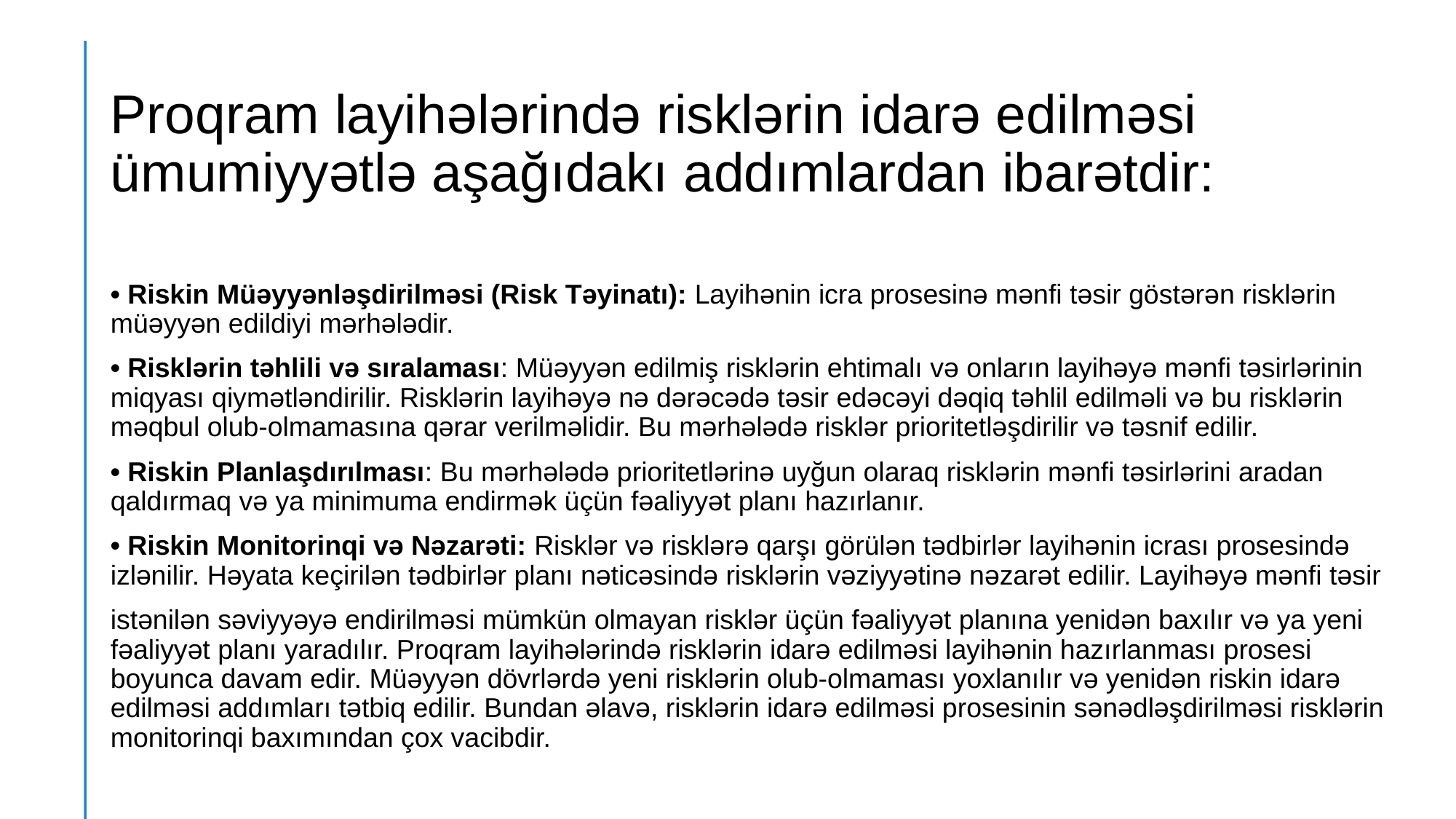

# Proqram layihələrində risklərin idarə edilməsi ümumiyyətlə aşağıdakı addımlardan ibarətdir:
• Riskin Müəyyənləşdirilməsi (Risk Təyinatı): Layihənin icra prosesinə mənfi təsir göstərən risklərin müəyyən edildiyi mərhələdir.
• Risklərin təhlili və sıralaması: Müəyyən edilmiş risklərin ehtimalı və onların layihəyə mənfi təsirlərinin miqyası qiymətləndirilir. Risklərin layihəyə nə dərəcədə təsir edəcəyi dəqiq təhlil edilməli və bu risklərin məqbul olub-olmamasına qərar verilməlidir. Bu mərhələdə risklər prioritetləşdirilir və təsnif edilir.
• Riskin Planlaşdırılması: Bu mərhələdə prioritetlərinə uyğun olaraq risklərin mənfi təsirlərini aradan qaldırmaq və ya minimuma endirmək üçün fəaliyyət planı hazırlanır.
• Riskin Monitorinqi və Nəzarəti: Risklər və risklərə qarşı görülən tədbirlər layihənin icrası prosesində izlənilir. Həyata keçirilən tədbirlər planı nəticəsində risklərin vəziyyətinə nəzarət edilir. Layihəyə mənfi təsir
istənilən səviyyəyə endirilməsi mümkün olmayan risklər üçün fəaliyyət planına yenidən baxılır və ya yeni fəaliyyət planı yaradılır. Proqram layihələrində risklərin idarə edilməsi layihənin hazırlanması prosesi boyunca davam edir. Müəyyən dövrlərdə yeni risklərin olub-olmaması yoxlanılır və yenidən riskin idarə edilməsi addımları tətbiq edilir. Bundan əlavə, risklərin idarə edilməsi prosesinin sənədləşdirilməsi risklərin monitorinqi baxımından çox vacibdir.